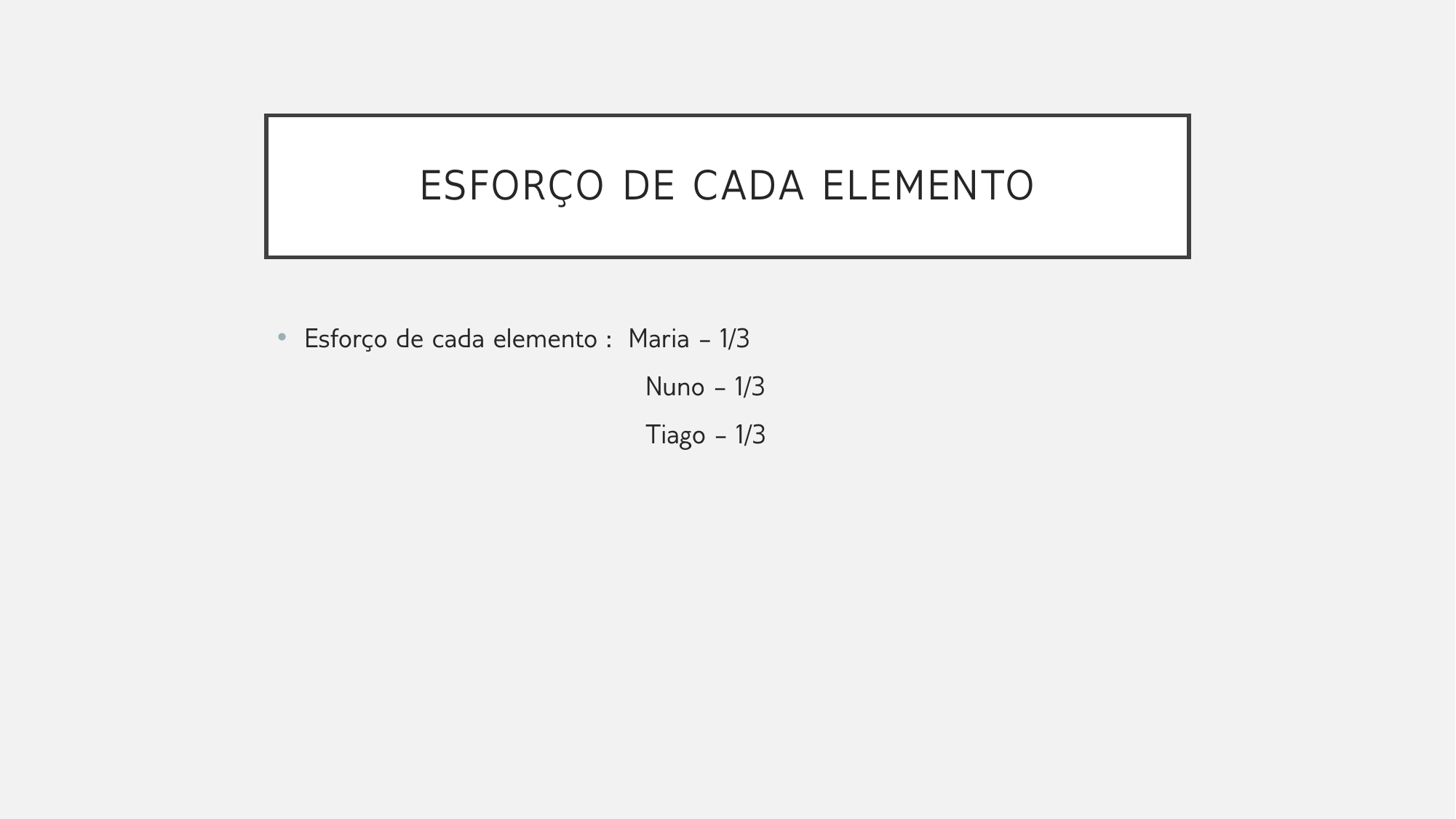

# Esforço de Cada Elemento
Esforço de cada elemento :  Maria – 1/3
                                             Nuno – 1/3
                                             Tiago – 1/3